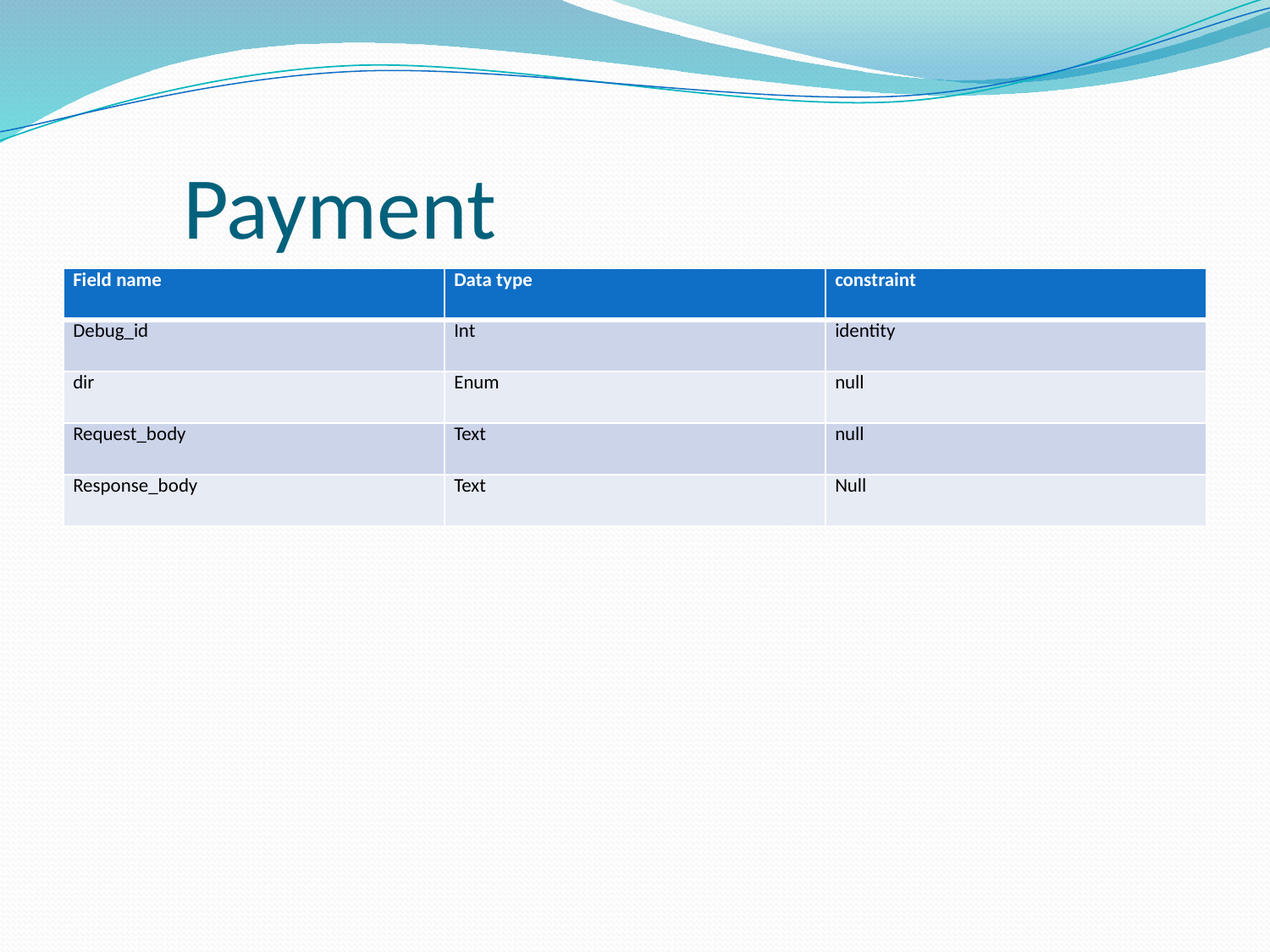

# Payment
| Field name | Data type | constraint |
| --- | --- | --- |
| Debug\_id | Int | identity |
| dir | Enum | null |
| Request\_body | Text | null |
| Response\_body | Text | Null |